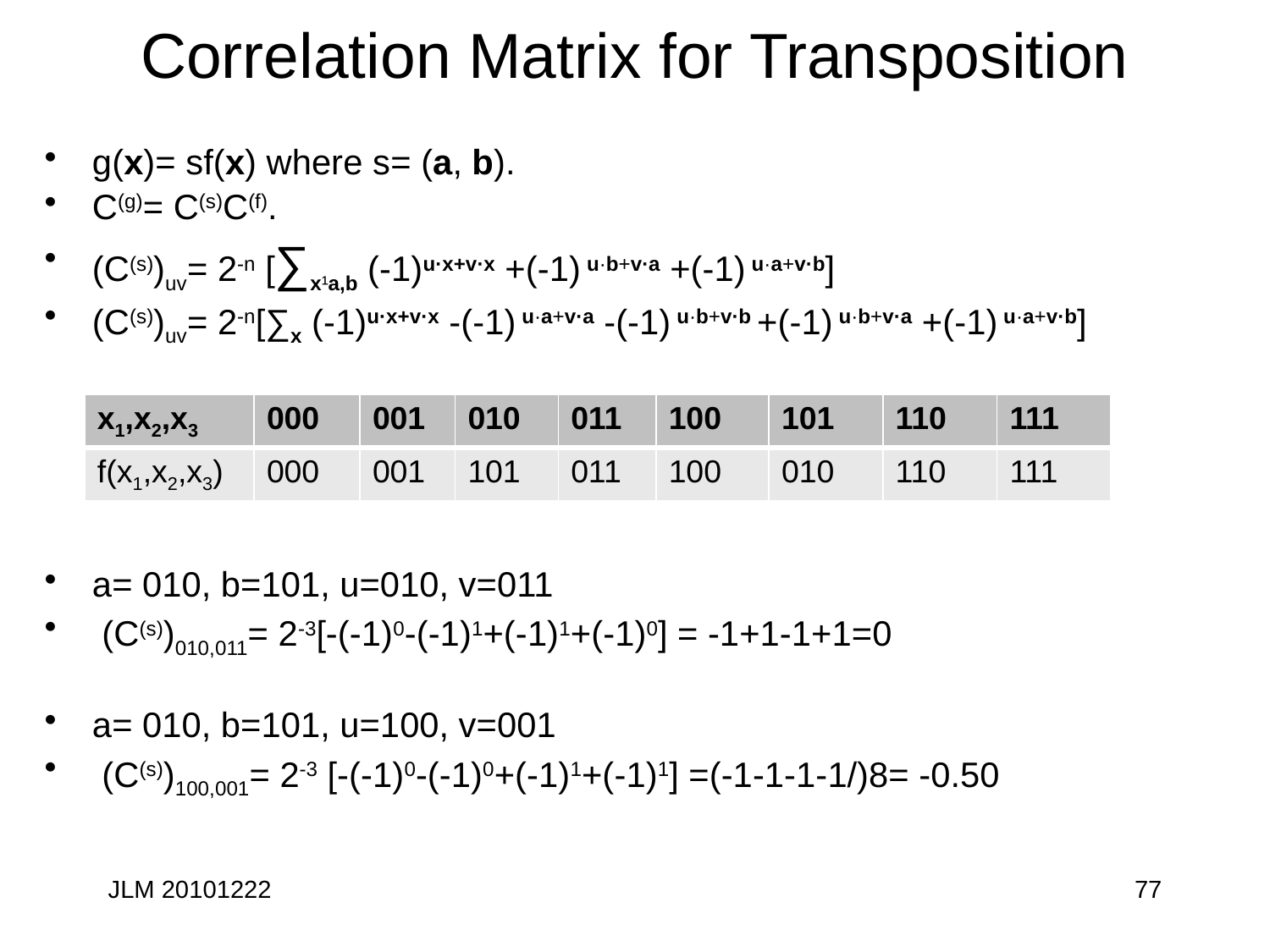

# Correlation Matrix for Transposition
g(x)= sf(x) where s= (a, b).
C(g)= C(s)C(f).
(C(s))uv= 2-n [∑x¹a,b (-1)u·x+v·x +(-1) u·b+v·a +(-1) u·a+v·b]
(C(s))uv= 2-n[∑x (-1)u·x+v·x -(-1) u·a+v·a -(-1) u·b+v·b +(-1) u·b+v·a +(-1) u·a+v·b]

a= 010, b=101, u=010, v=011
 (C(s))010,011= 2-3[-(-1)0-(-1)1+(-1)1+(-1)0] = -1+1-1+1=0

a= 010, b=101, u=100, v=001
 (C(s))100,001= 2-3 [-(-1)0-(-1)0+(-1)1+(-1)1] =(-1-1-1-1/)8= -0.50

| x1,x2,x3 | 000 | 001 | 010 | 011 | 100 | 101 | 110 | 111 |
| --- | --- | --- | --- | --- | --- | --- | --- | --- |
| f(x1,x2,x3) | 000 | 001 | 101 | 011 | 100 | 010 | 110 | 111 |
JLM 20101222
77